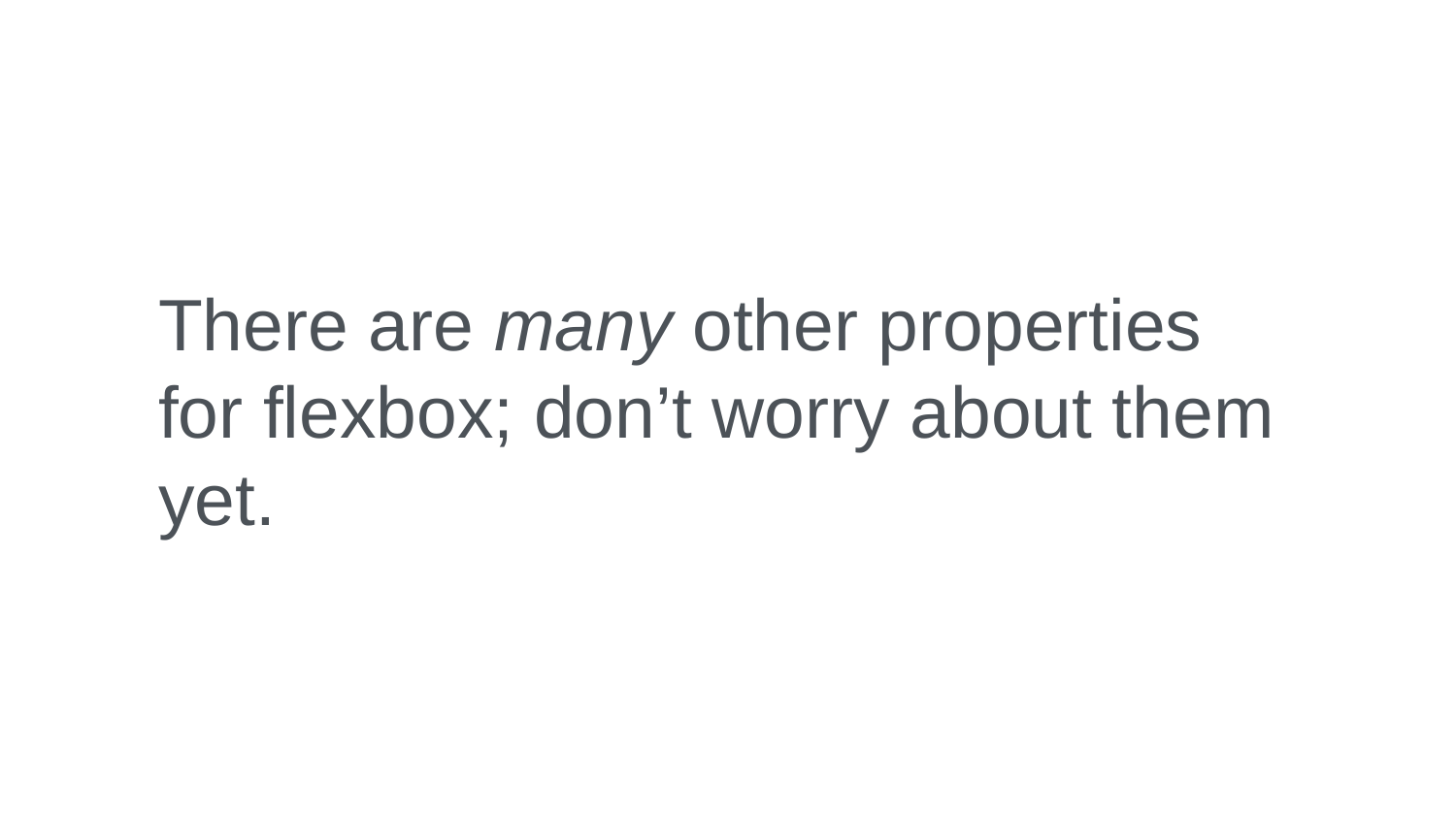

There are many other properties for flexbox; don’t worry about them yet.